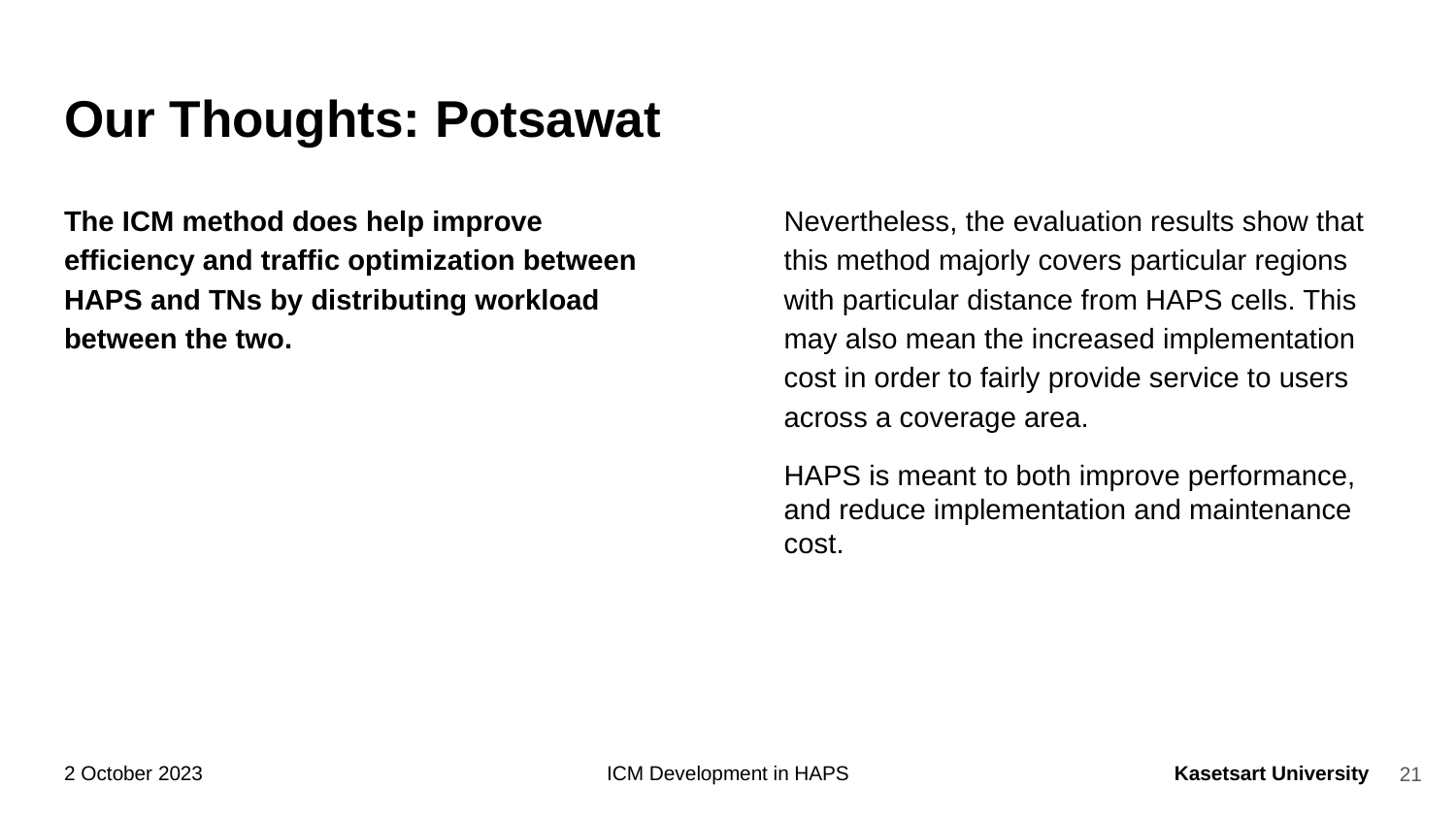

# Our Thoughts: Potsawat
The ICM method does help improve efficiency and traffic optimization between HAPS and TNs by distributing workload between the two.
Nevertheless, the evaluation results show that this method majorly covers particular regions with particular distance from HAPS cells. This may also mean the increased implementation cost in order to fairly provide service to users across a coverage area.
HAPS is meant to both improve performance, and reduce implementation and maintenance cost.

21